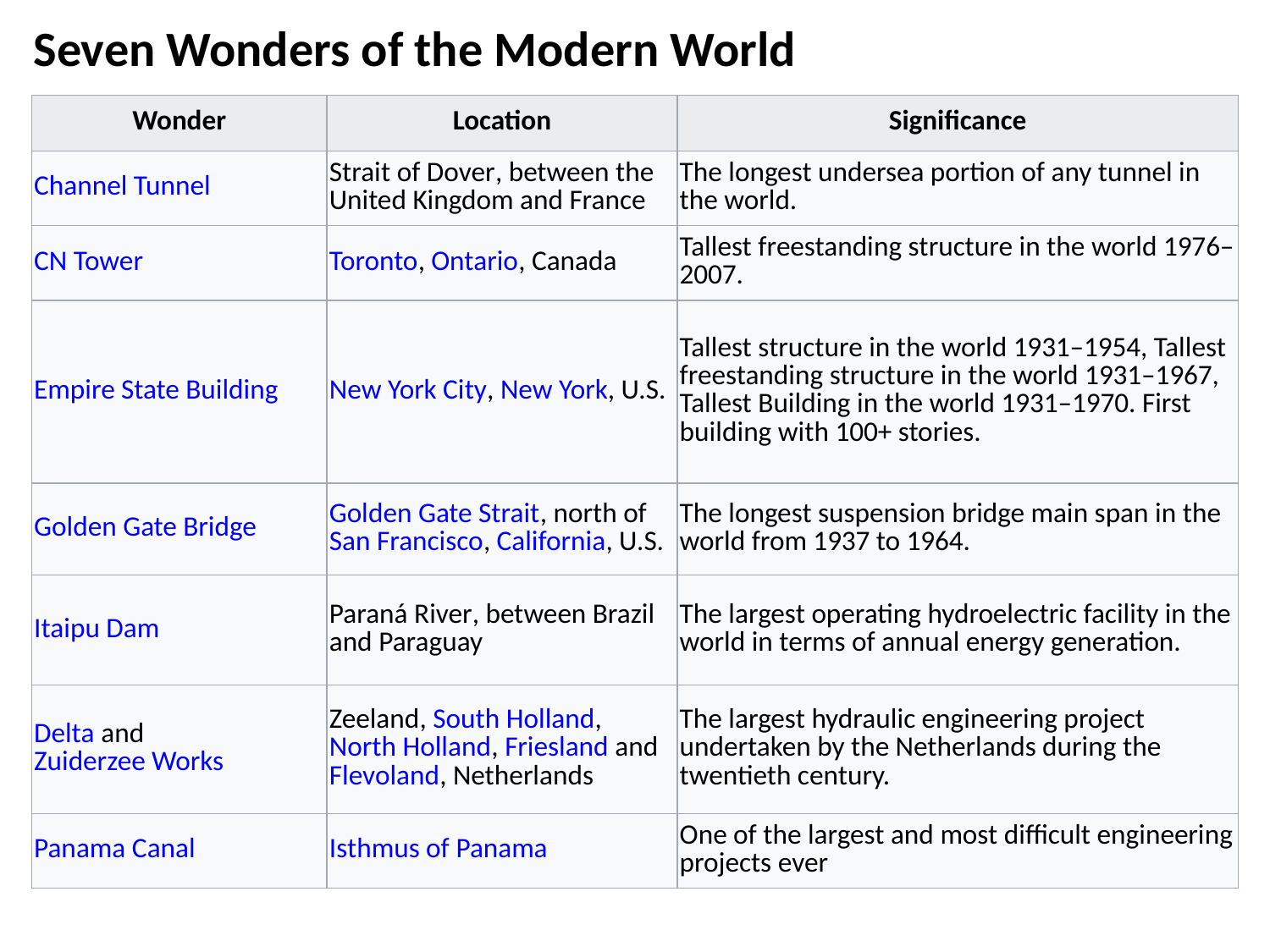

Seven Wonders of the Modern World
| Wonder | Location | Significance |
| --- | --- | --- |
| Channel Tunnel | Strait of Dover, between the United Kingdom and France | The longest undersea portion of any tunnel in the world. |
| CN Tower | Toronto, Ontario, Canada | Tallest freestanding structure in the world 1976–2007. |
| Empire State Building | New York City, New York, U.S. | Tallest structure in the world 1931–1954, Tallest freestanding structure in the world 1931–1967, Tallest Building in the world 1931–1970. First building with 100+ stories. |
| Golden Gate Bridge | Golden Gate Strait, north of San Francisco, California, U.S. | The longest suspension bridge main span in the world from 1937 to 1964. |
| Itaipu Dam | Paraná River, between Brazil and Paraguay | The largest operating hydroelectric facility in the world in terms of annual energy generation. |
| Delta and Zuiderzee Works | Zeeland, South Holland, North Holland, Friesland and Flevoland, Netherlands | The largest hydraulic engineering project undertaken by the Netherlands during the twentieth century. |
| Panama Canal | Isthmus of Panama | One of the largest and most difficult engineering projects ever |